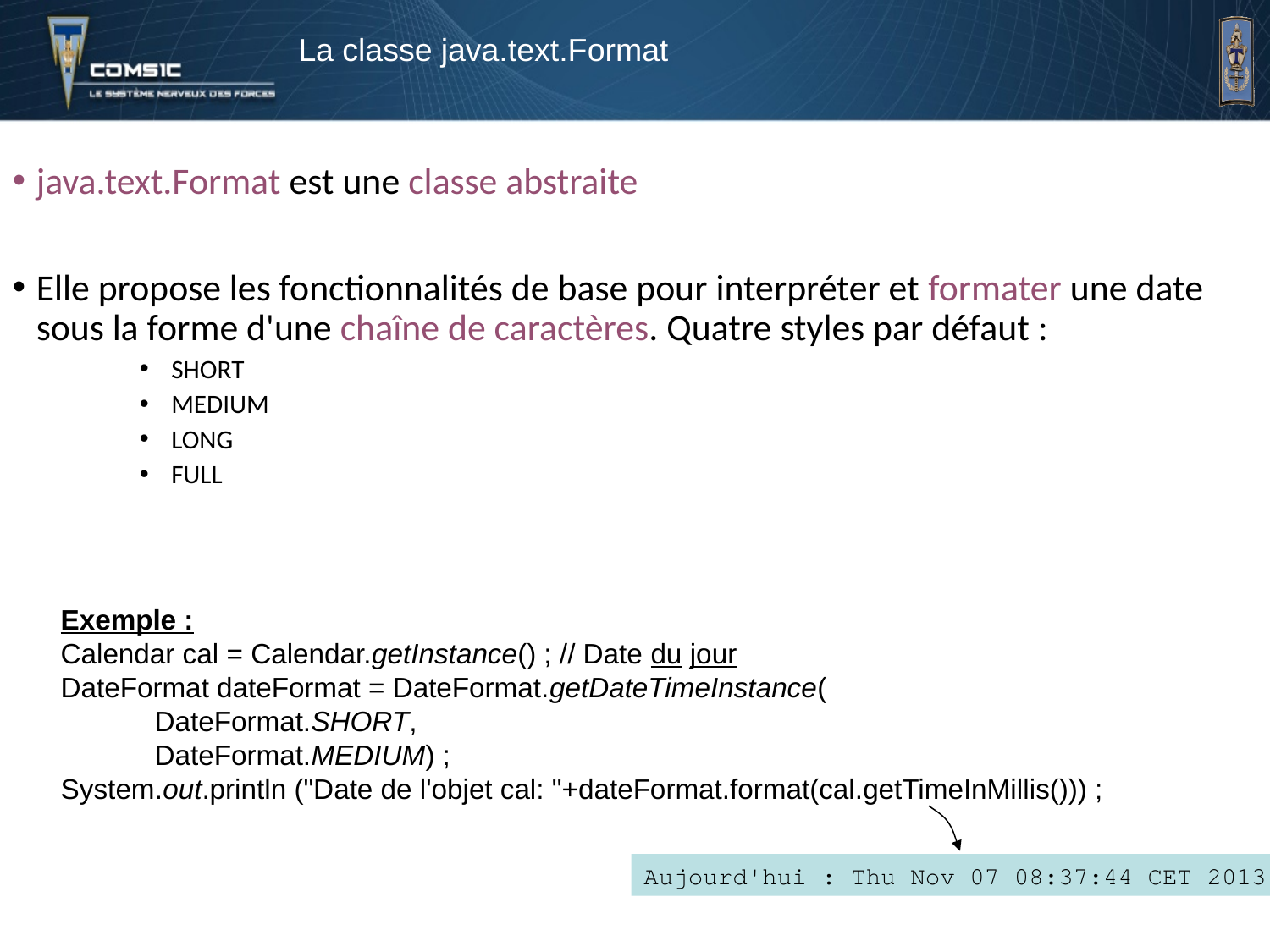

La classe java.text.Format
java.text.Format est une classe abstraite

Elle propose les fonctionnalités de base pour interpréter et formater une date sous la forme d'une chaîne de caractères. Quatre styles par défaut :
SHORT
MEDIUM
LONG
FULL
Exemple :
Calendar cal = Calendar.getInstance() ; // Date du jour
DateFormat dateFormat = DateFormat.getDateTimeInstance(
            DateFormat.SHORT,
            DateFormat.MEDIUM) ;
System.out.println ("Date de l'objet cal: "+dateFormat.format(cal.getTimeInMillis())) ;

Aujourd'hui : Thu Nov 07 08:37:44 CET 2013